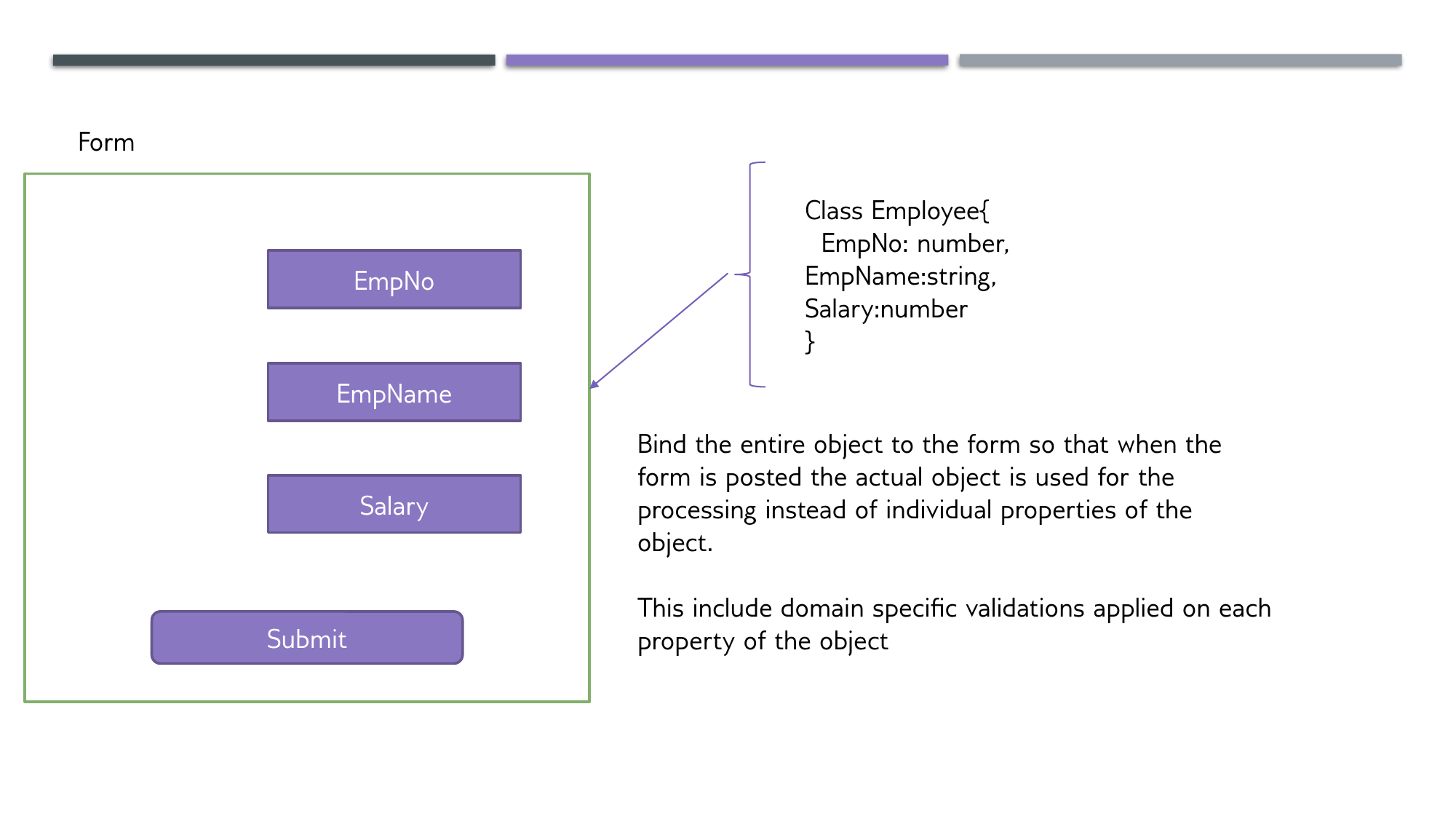

Form

Class Employee{
  EmpNo: number,
EmpName:string,
Salary:number
}
EmpNo
EmpName
Bind the entire object to the form so that when the form is posted the actual object is used for the processing instead of individual properties of the object.

This include domain specific validations applied on each property of the object
Salary
Submit